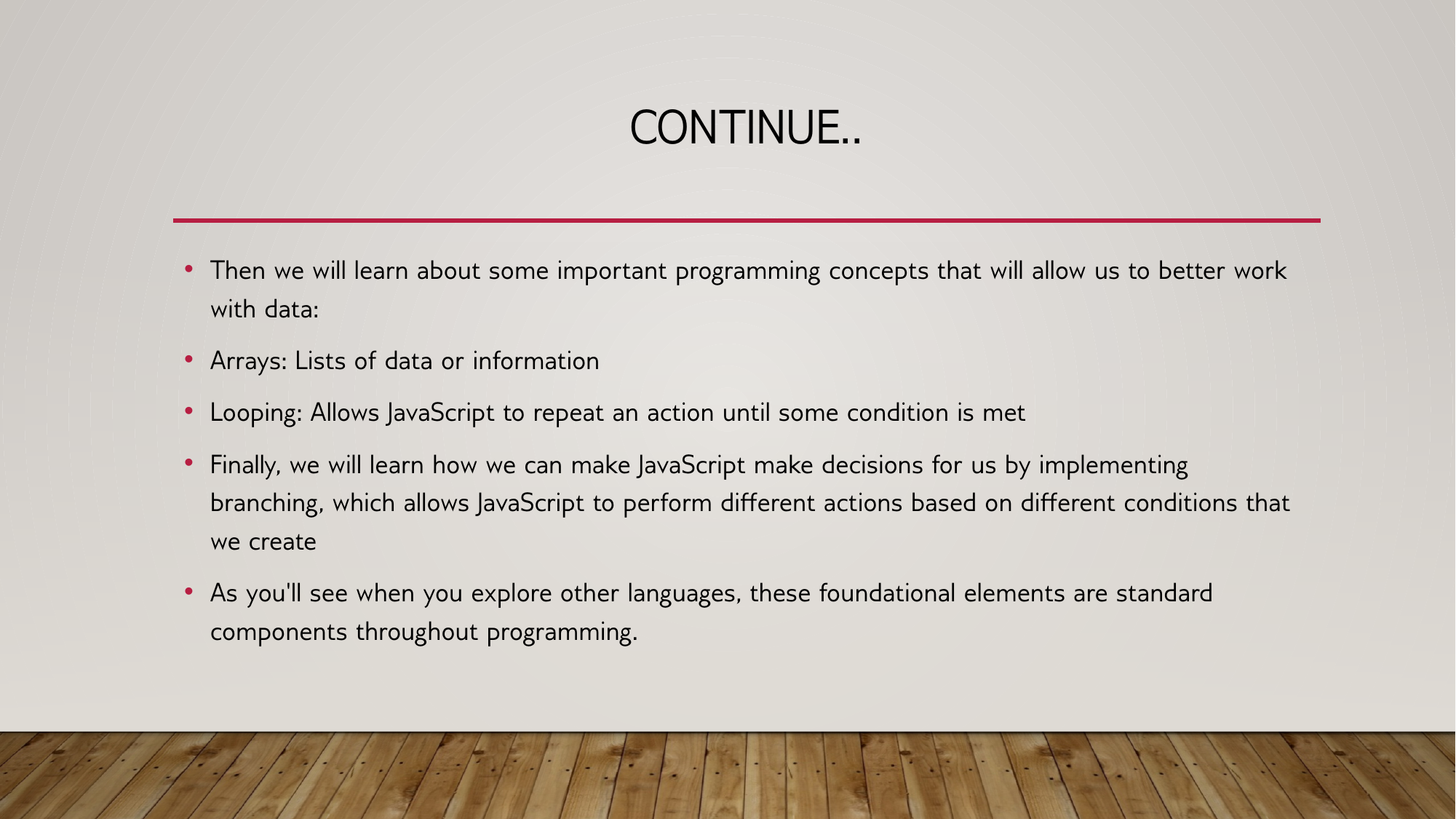

# Continue..
Then we will learn about some important programming concepts that will allow us to better work with data:
Arrays: Lists of data or information
Looping: Allows JavaScript to repeat an action until some condition is met
Finally, we will learn how we can make JavaScript make decisions for us by implementing branching, which allows JavaScript to perform different actions based on different conditions that we create
As you'll see when you explore other languages, these foundational elements are standard components throughout programming.